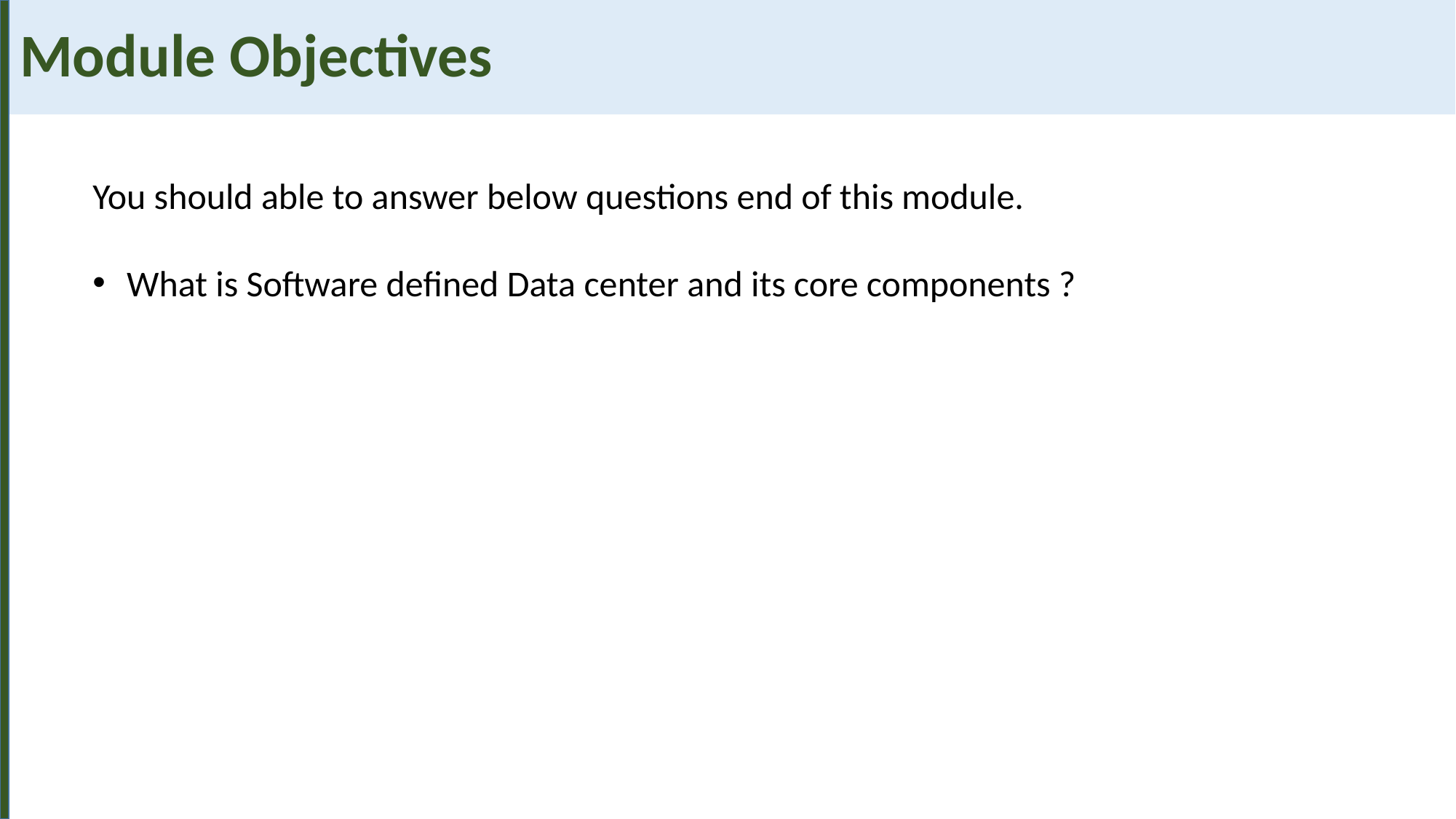

# Module Objectives
You should able to answer below questions end of this module.

What is Software defined Data center and its core components ?